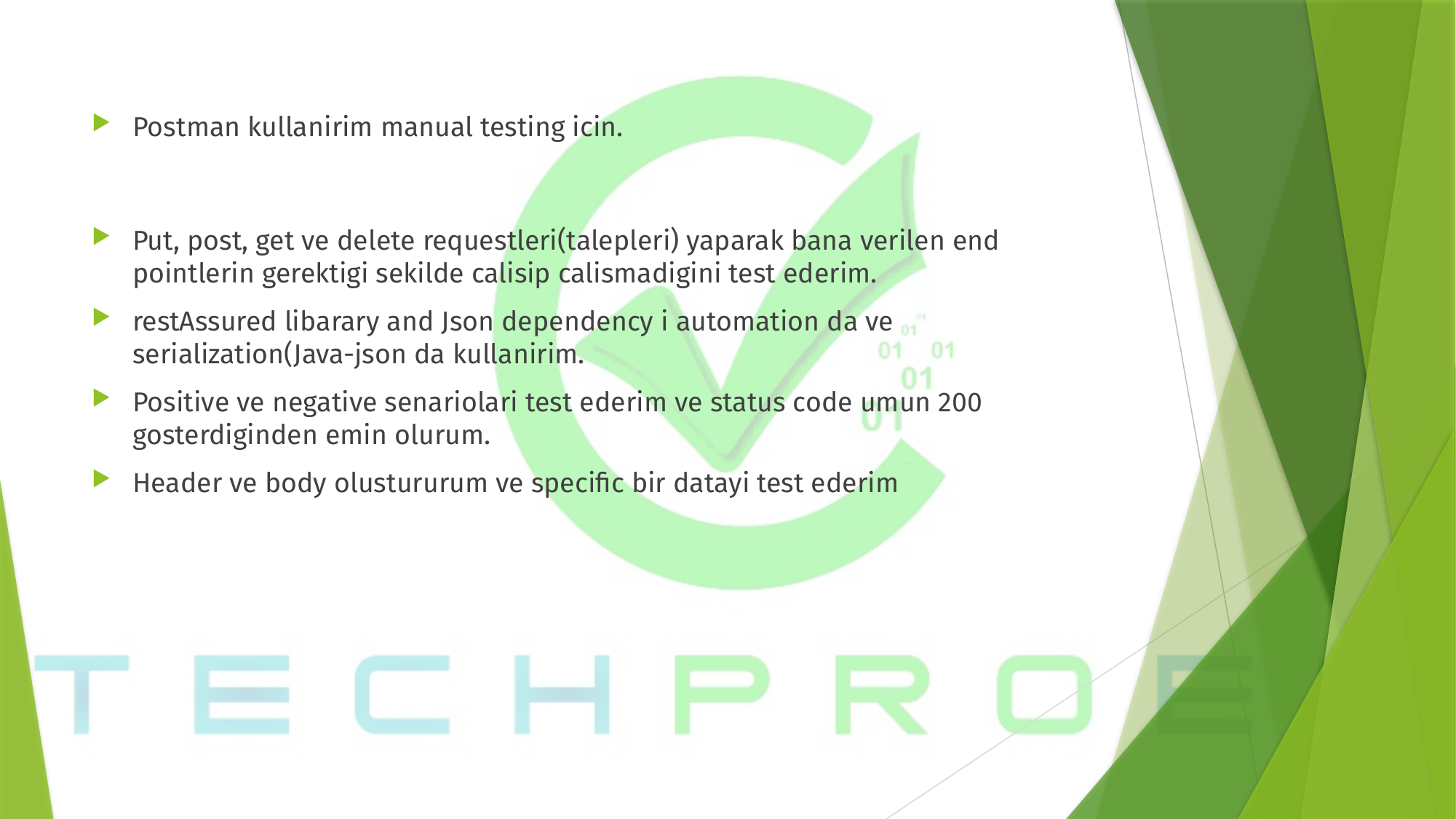

Postman kullanirim manual testing icin.
Put, post, get ve delete requestleri(talepleri) yaparak bana verilen end pointlerin gerektigi sekilde calisip calismadigini test ederim.
restAssured libarary and Json dependency i automation da ve serialization(Java-json da kullanirim.
Positive ve negative senariolari test ederim ve status code umun 200 gosterdiginden emin olurum.
Header ve body olustururum ve specific bir datayi test ederim